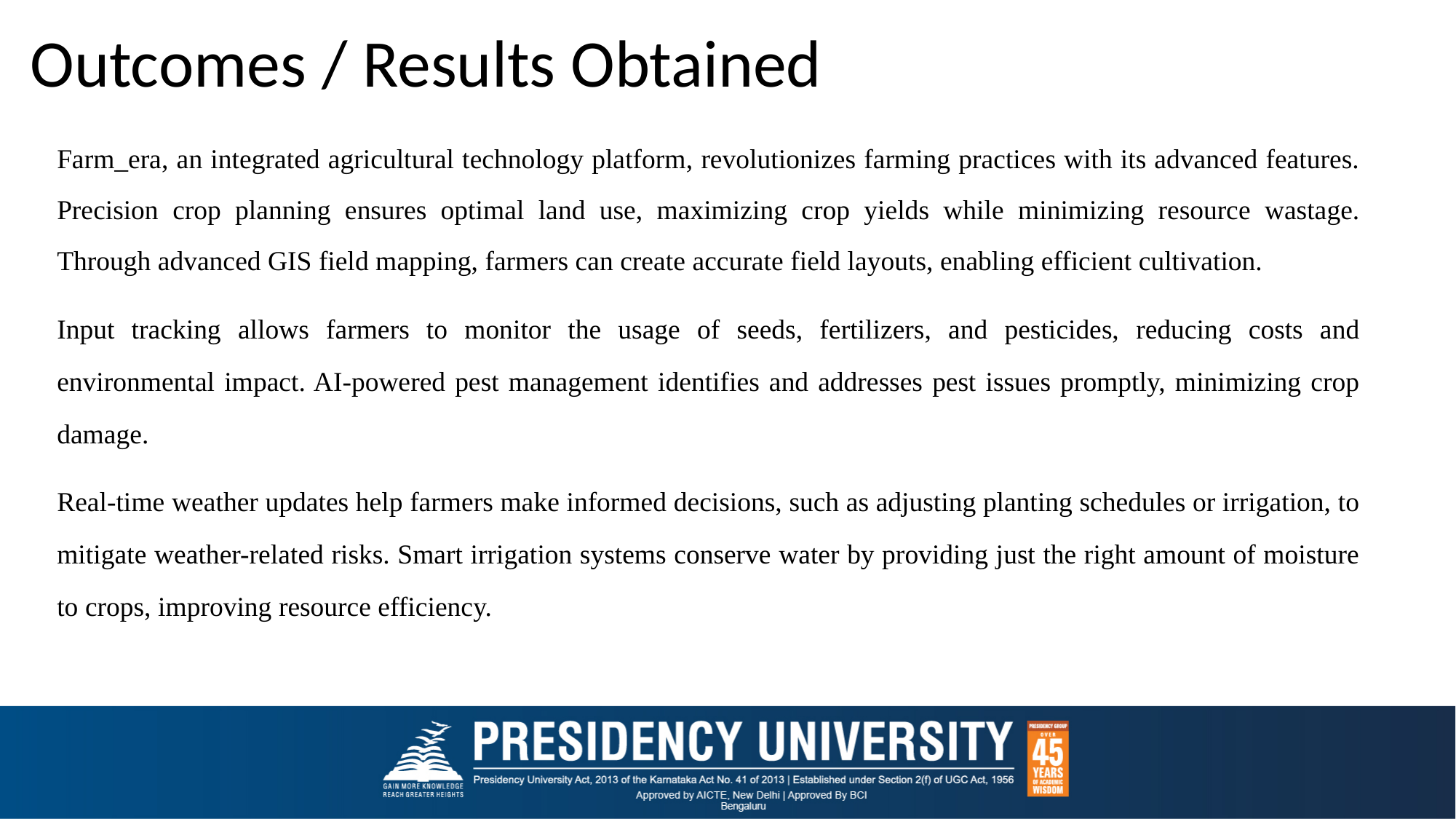

# Outcomes / Results Obtained
Farm_era, an integrated agricultural technology platform, revolutionizes farming practices with its advanced features. Precision crop planning ensures optimal land use, maximizing crop yields while minimizing resource wastage. Through advanced GIS field mapping, farmers can create accurate field layouts, enabling efficient cultivation.
Input tracking allows farmers to monitor the usage of seeds, fertilizers, and pesticides, reducing costs and environmental impact. AI-powered pest management identifies and addresses pest issues promptly, minimizing crop damage.
Real-time weather updates help farmers make informed decisions, such as adjusting planting schedules or irrigation, to mitigate weather-related risks. Smart irrigation systems conserve water by providing just the right amount of moisture to crops, improving resource efficiency.